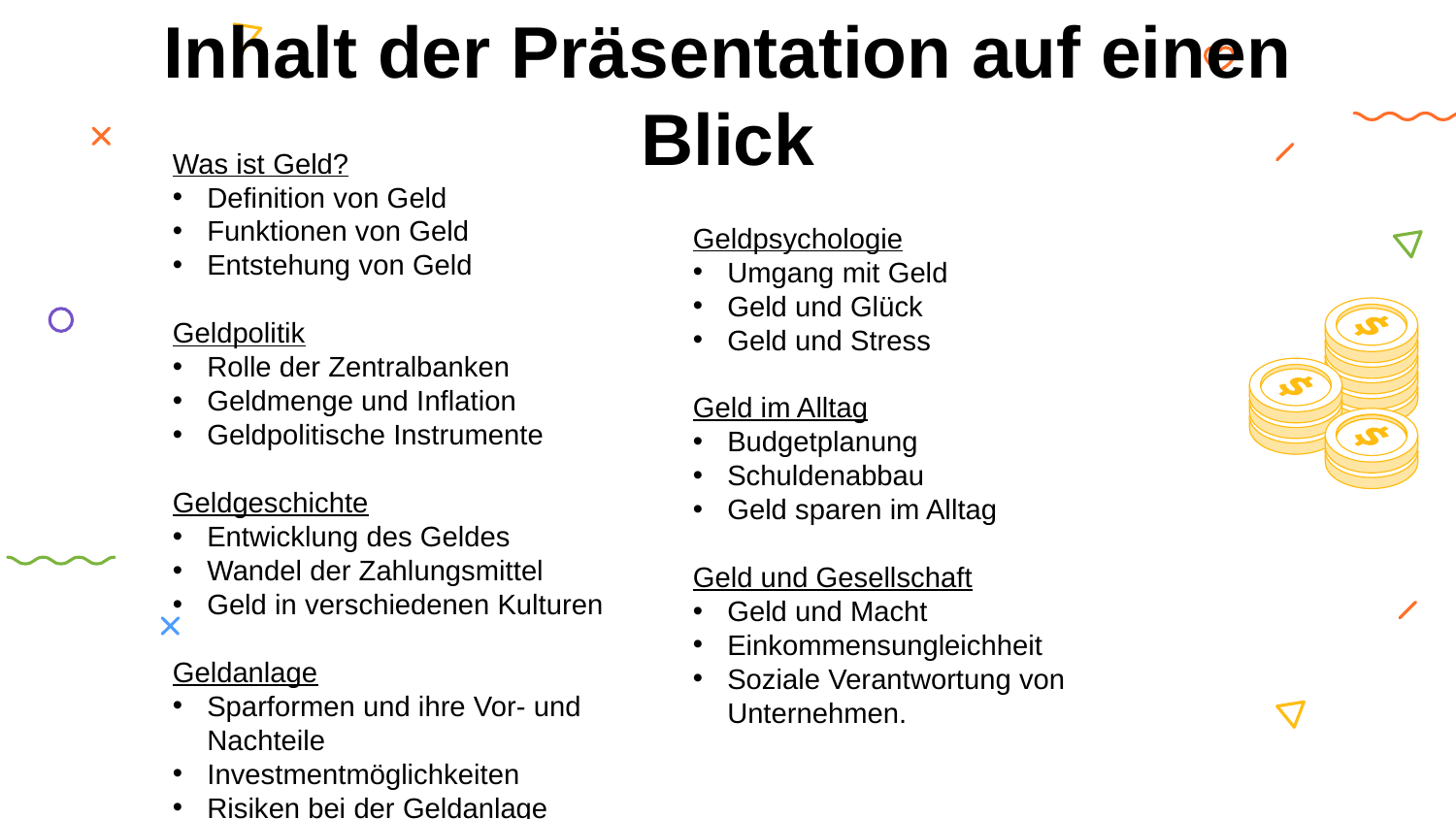

# Inhalt der Präsentation auf einen Blick
Was ist Geld?
Definition von Geld
Funktionen von Geld
Entstehung von Geld

Geldpolitik
Rolle der Zentralbanken
Geldmenge und Inflation
Geldpolitische Instrumente

Geldgeschichte
Entwicklung des Geldes
Wandel der Zahlungsmittel
Geld in verschiedenen Kulturen

Geldanlage
Sparformen und ihre Vor- und Nachteile
Investmentmöglichkeiten
Risiken bei der Geldanlage

Geldpsychologie
Umgang mit Geld
Geld und Glück
Geld und Stress

Geld im Alltag
Budgetplanung
Schuldenabbau
Geld sparen im Alltag

Geld und Gesellschaft
Geld und Macht
Einkommensungleichheit
Soziale Verantwortung von Unternehmen.